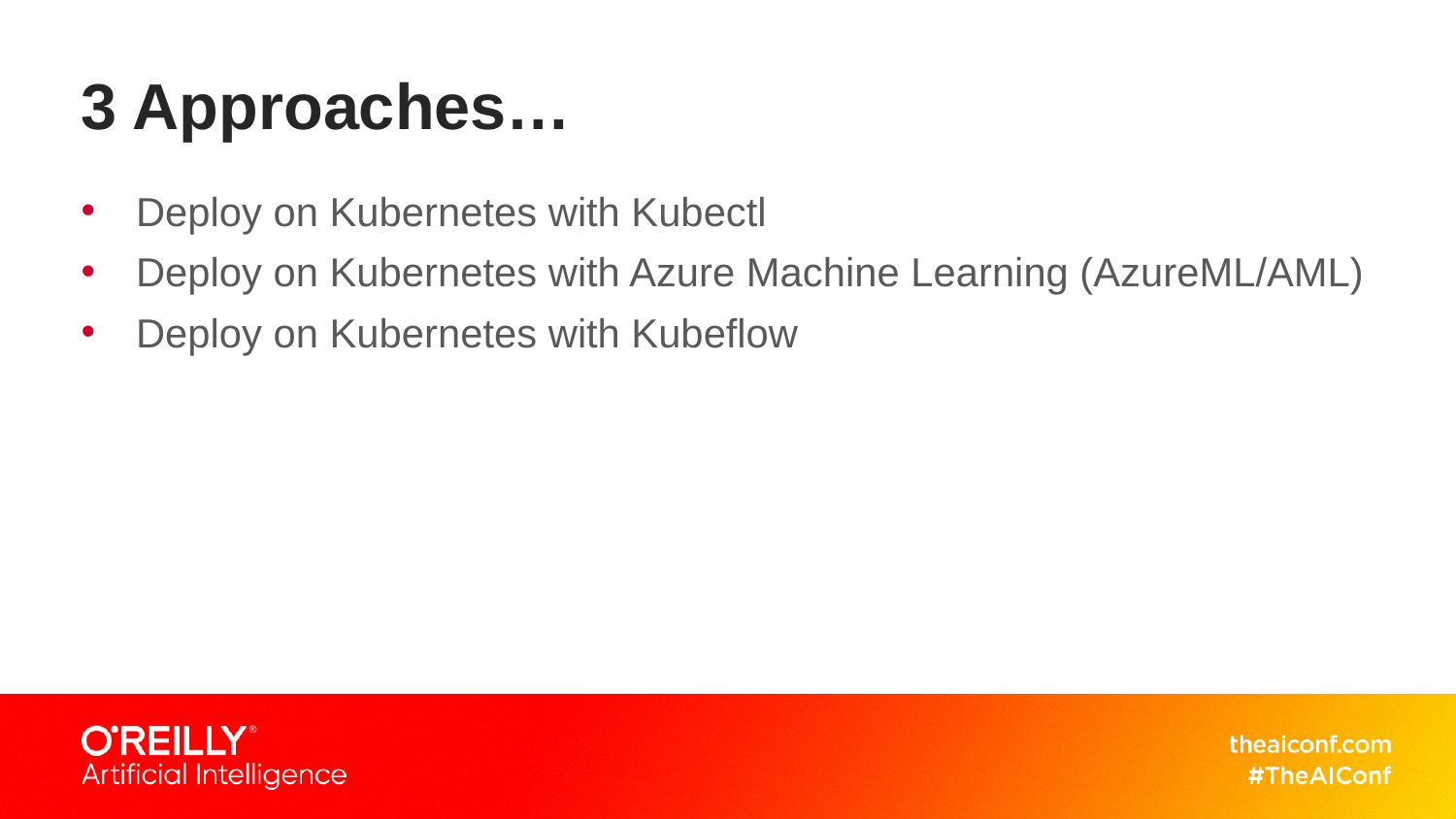

# 3 Approaches…
Deploy on Kubernetes with Kubectl
Deploy on Kubernetes with Azure Machine Learning (AzureML/AML)
Deploy on Kubernetes with Kubeflow